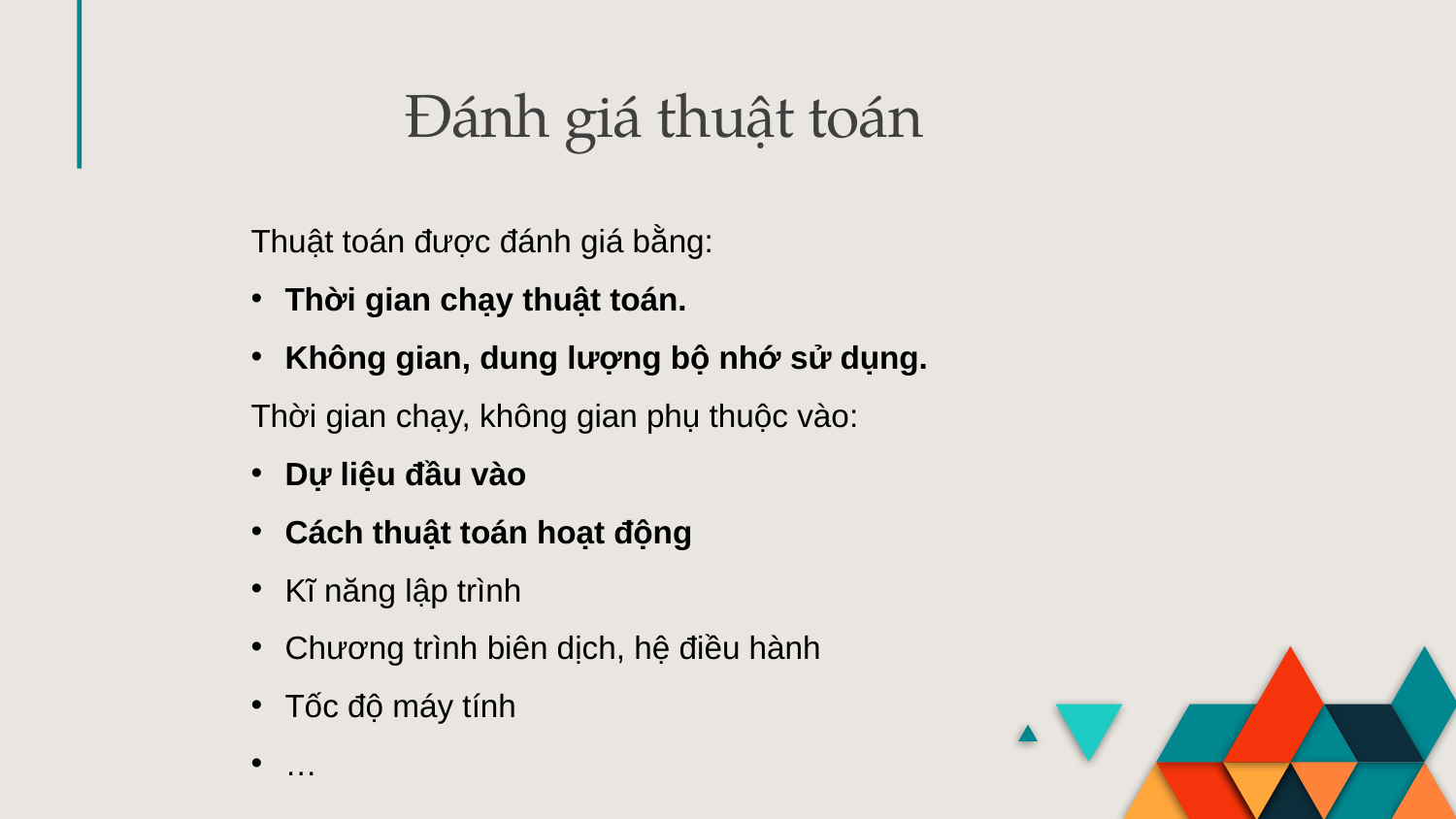

Đánh giá thuật toán
Thuật toán được đánh giá bằng:
Thời gian chạy thuật toán.
Không gian, dung lượng bộ nhớ sử dụng.
Thời gian chạy, không gian phụ thuộc vào:
Dự liệu đầu vào
Cách thuật toán hoạt động
Kĩ năng lập trình
Chương trình biên dịch, hệ điều hành
Tốc độ máy tính
…